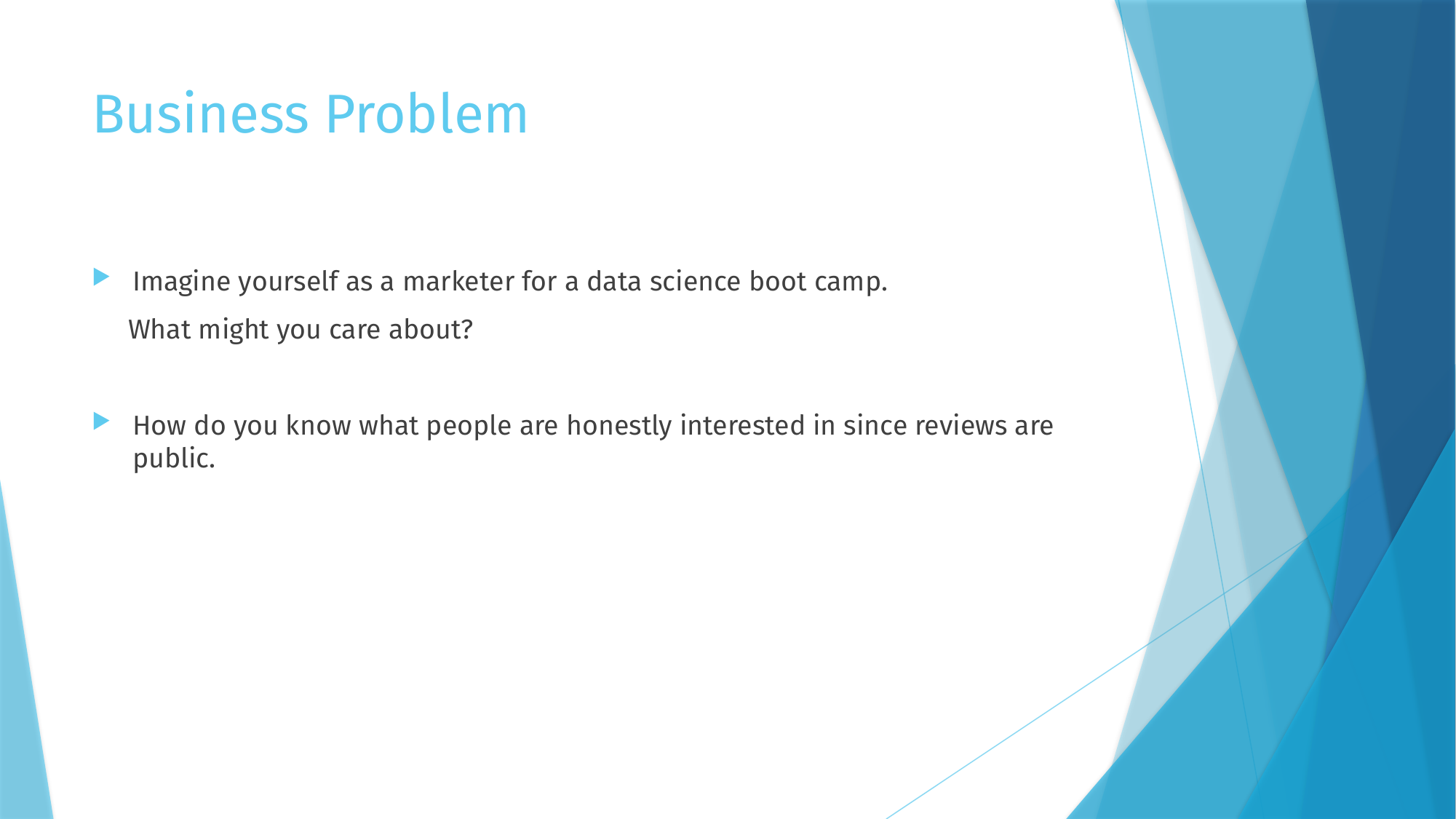

# Business Problem
Imagine yourself as a marketer for a data science boot camp.
     What might you care about?

How do you know what people are honestly interested in since reviews are public.